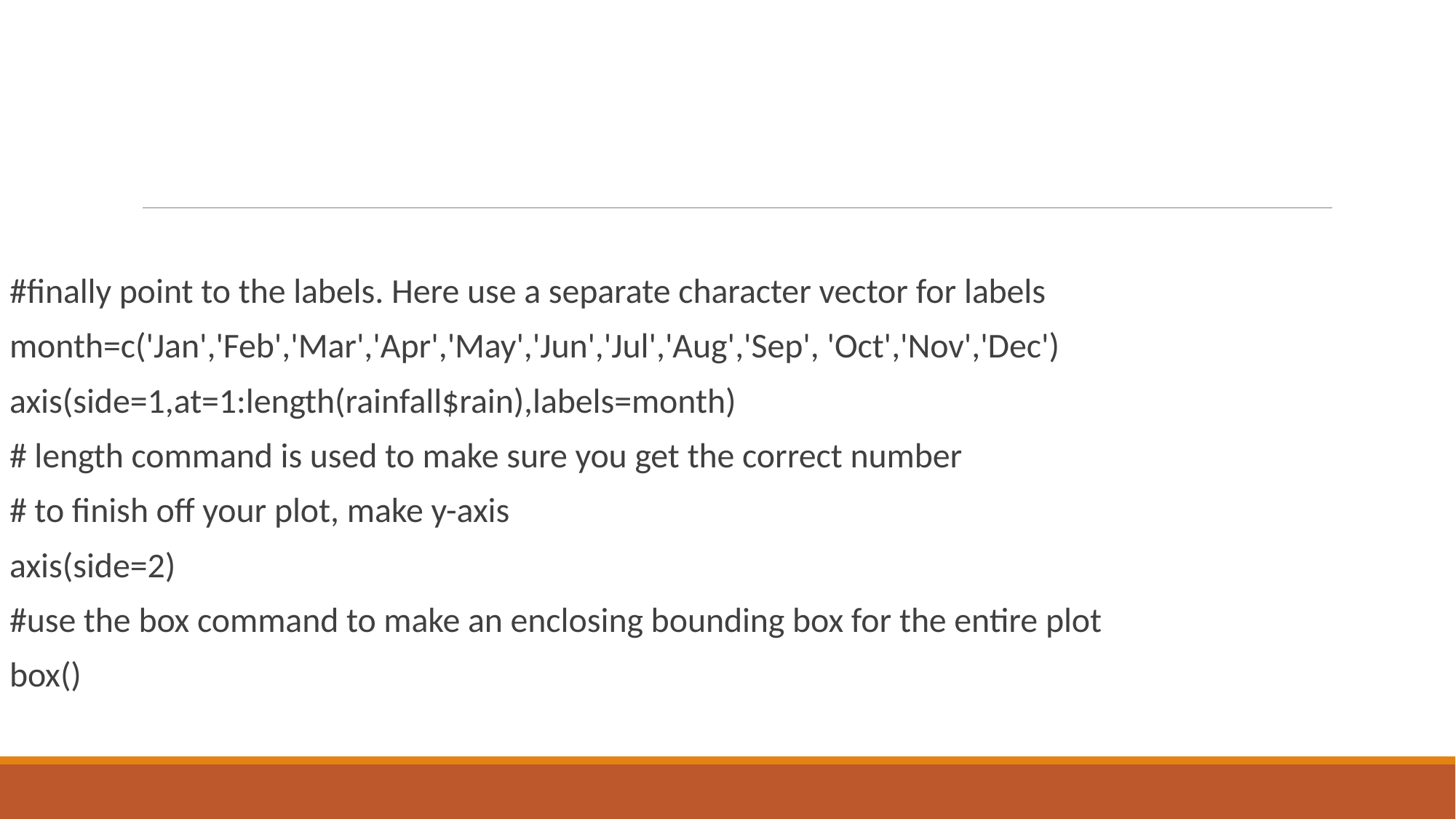

#

#finally point to the labels. Here use a separate character vector for labels
month=c('Jan','Feb','Mar','Apr','May','Jun','Jul','Aug','Sep', 'Oct','Nov','Dec')
axis(side=1,at=1:length(rainfall$rain),labels=month)
# length command is used to make sure you get the correct number
# to finish off your plot, make y-axis
axis(side=2)
#use the box command to make an enclosing bounding box for the entire plot
box()